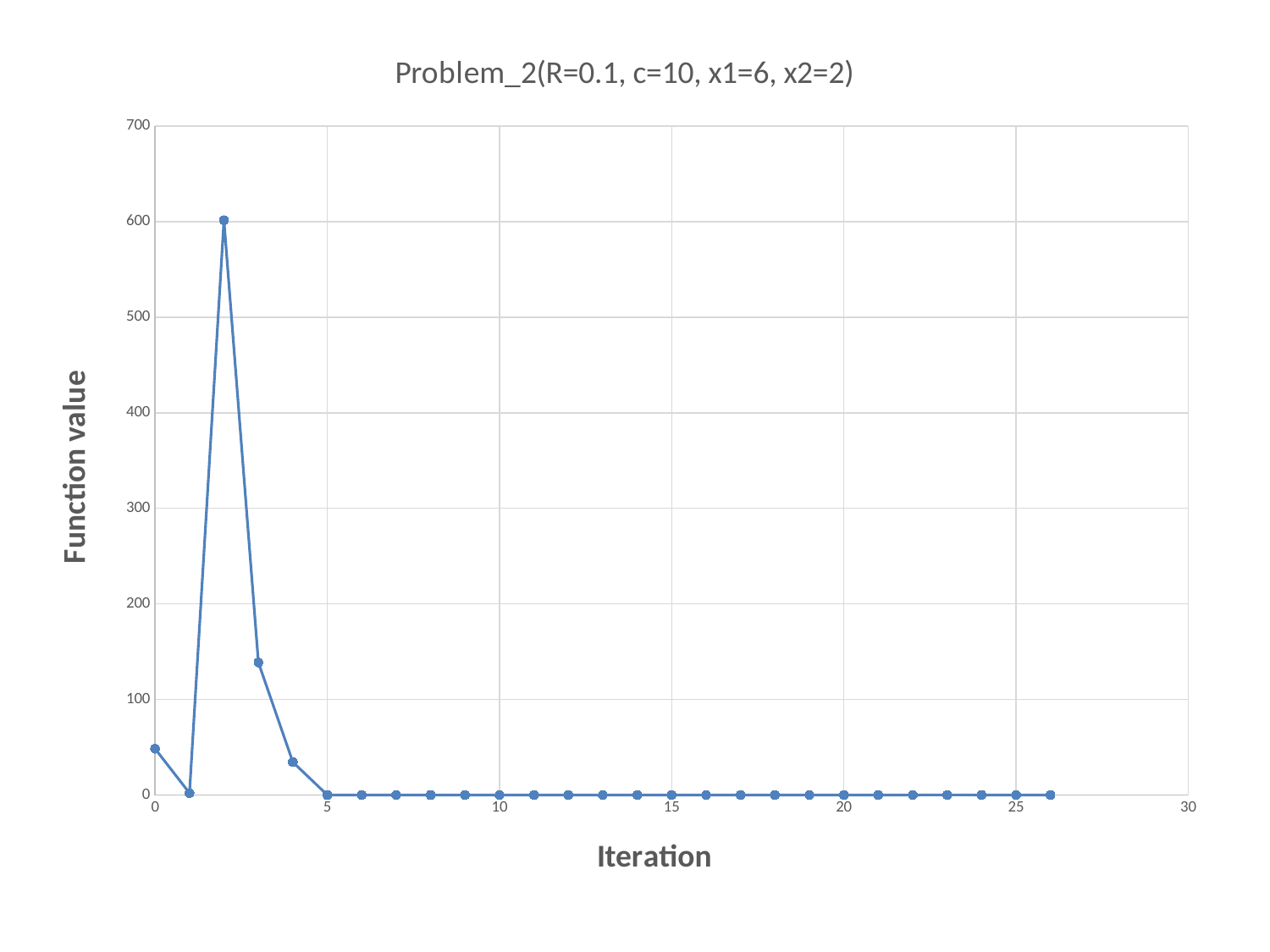

### Chart: Problem_2(R=0.1, c=10, x1=6, x2=2)

| Category | Column3 |
|---|---|